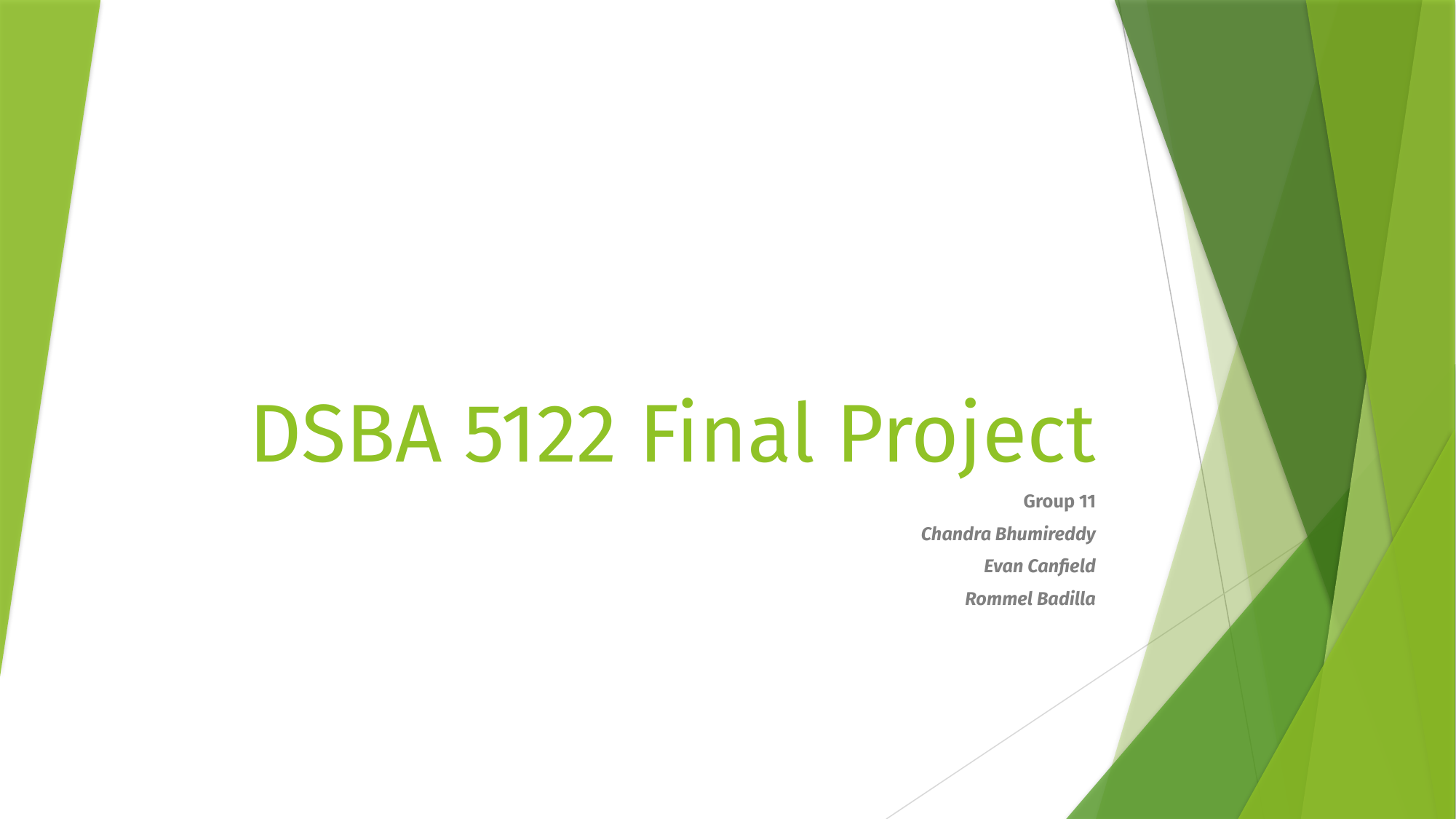

# DSBA 5122 Final Project
Group 11
Chandra Bhumireddy
Evan Canfield
Rommel Badilla